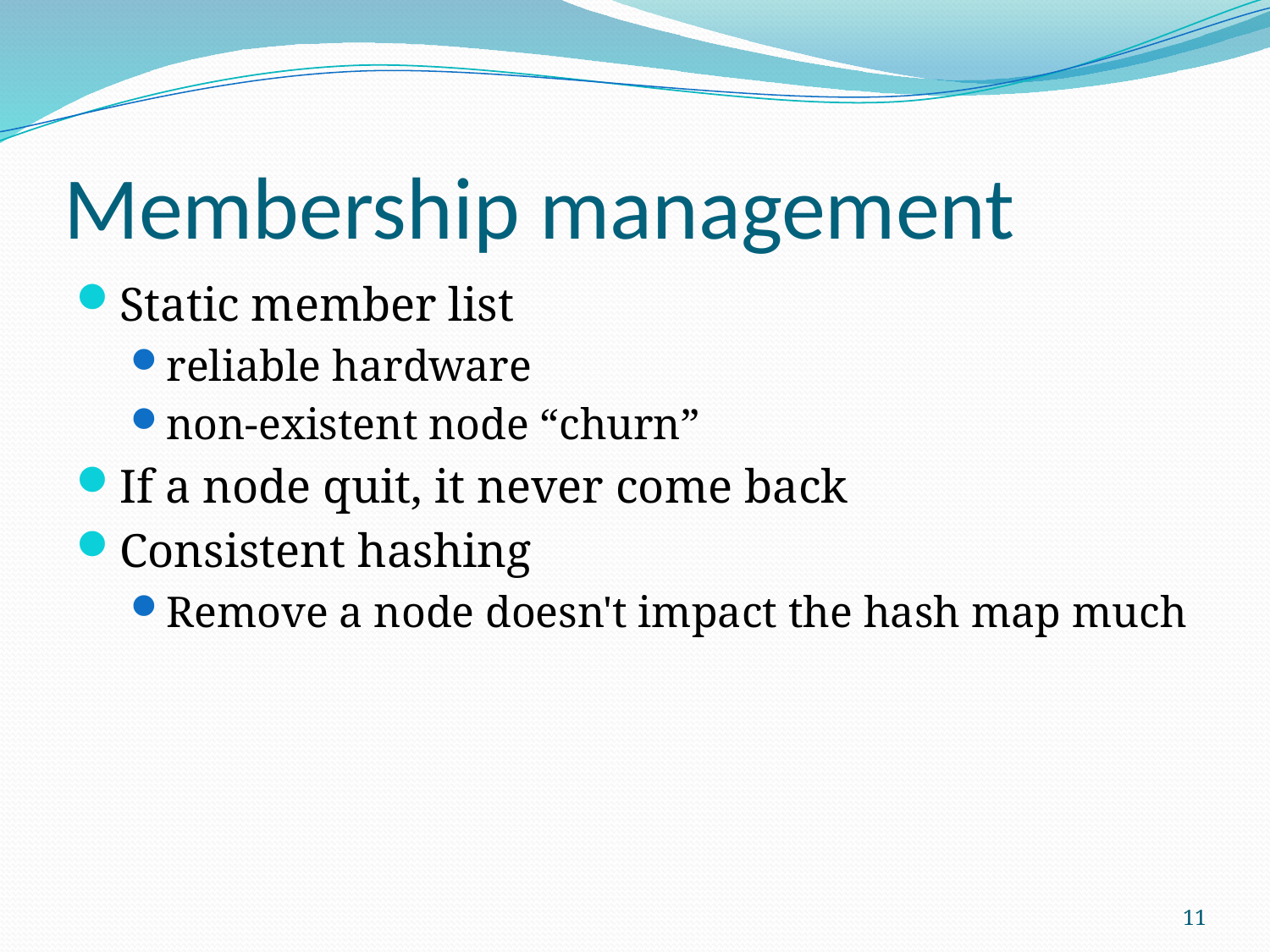

# Membership management
Static member list
reliable hardware
non-existent node “churn”
If a node quit, it never come back
Consistent hashing
Remove a node doesn't impact the hash map much
11